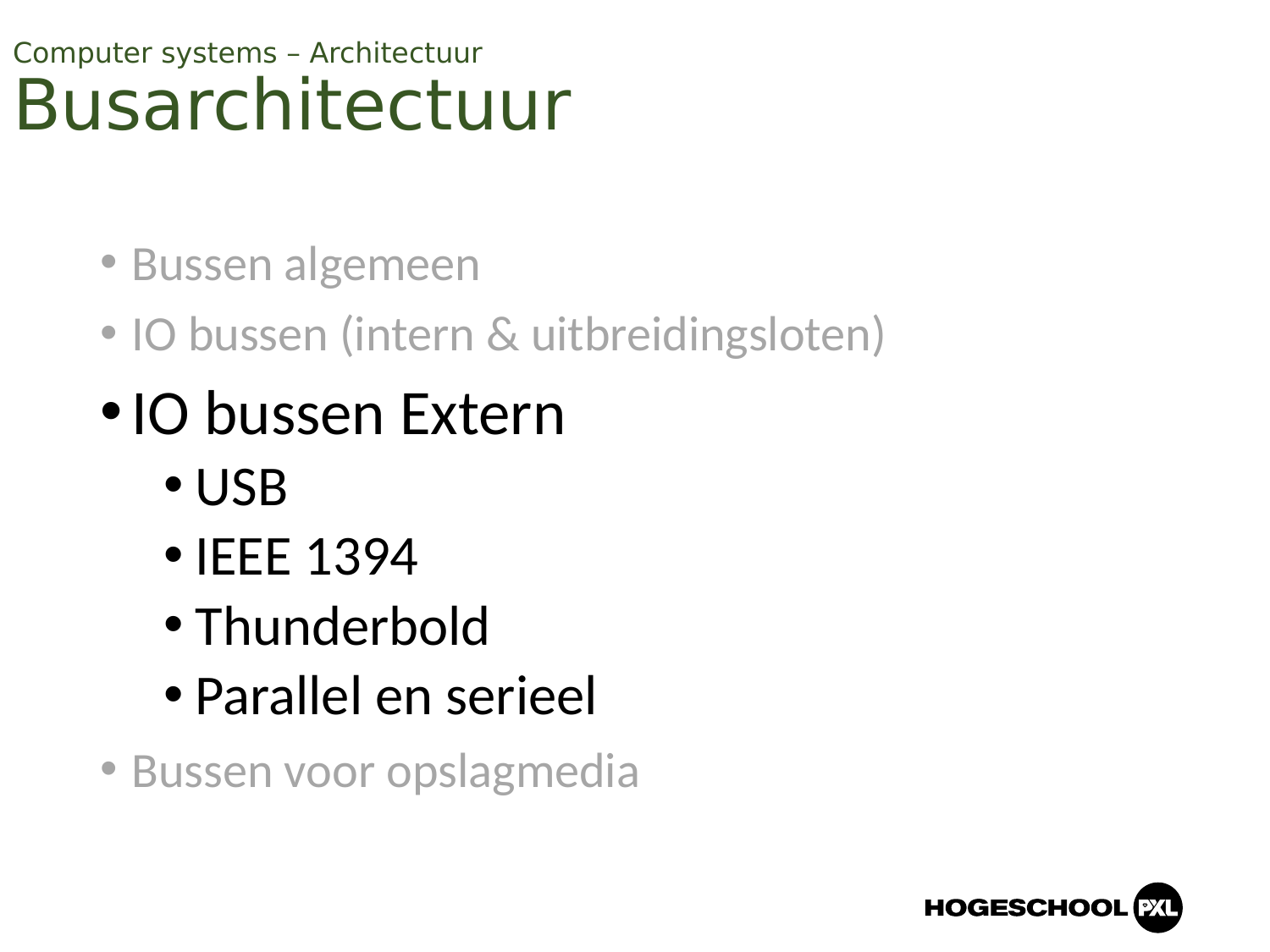

# Computer systems – Architectuur Busarchitectuur
Bussen algemeen
IO bussen (intern & uitbreidingsloten)
IO bussen Extern
USB
IEEE 1394
Thunderbold
Parallel en serieel
Bussen voor opslagmedia